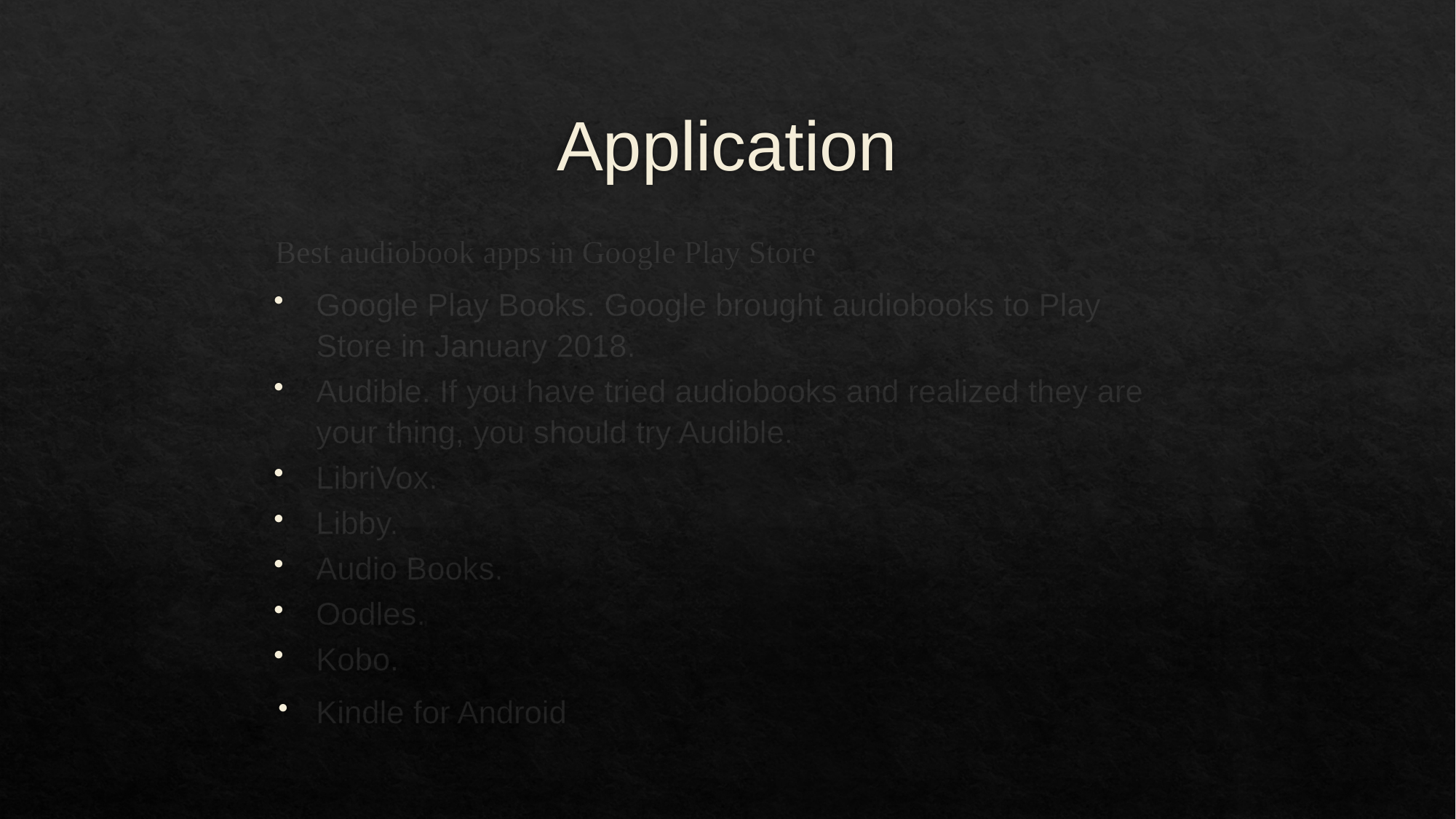

# Application
Best audiobook apps in Google Play Store
Google Play Books. Google brought audiobooks to Play Store in January 2018.
Audible. If you have tried audiobooks and realized they are your thing, you should try Audible.
LibriVox.
Libby.
Audio Books.
Oodles.
Kobo.
Kindle for Android